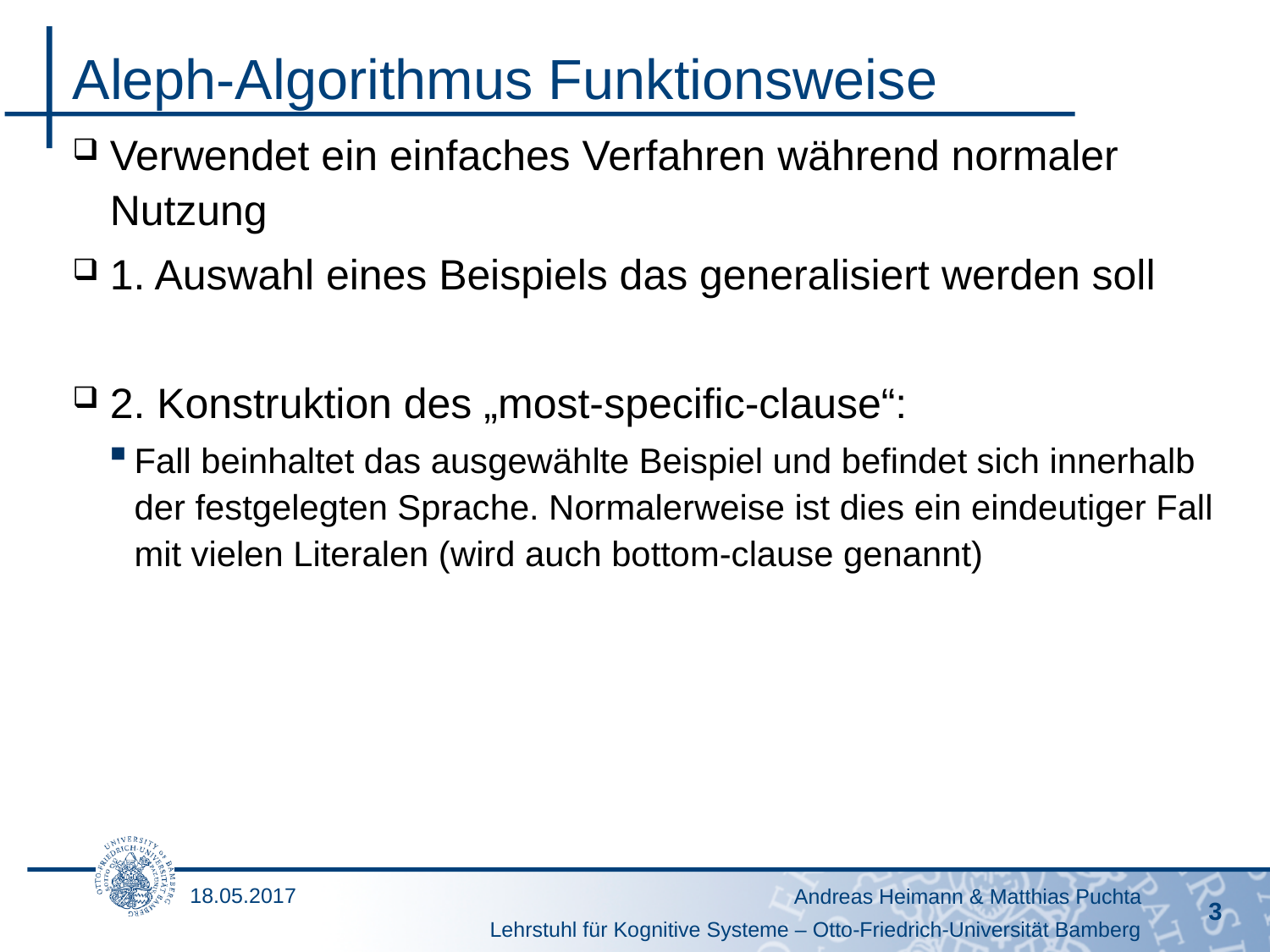

# Aleph-Algorithmus Funktionsweise
Verwendet ein einfaches Verfahren während normaler Nutzung
1. Auswahl eines Beispiels das generalisiert werden soll

2. Konstruktion des „most-specific-clause“:
Fall beinhaltet das ausgewählte Beispiel und befindet sich innerhalb der festgelegten Sprache. Normalerweise ist dies ein eindeutiger Fall mit vielen Literalen (wird auch bottom-clause genannt)
18.05.2017
Andreas Heimann & Matthias Puchta
3